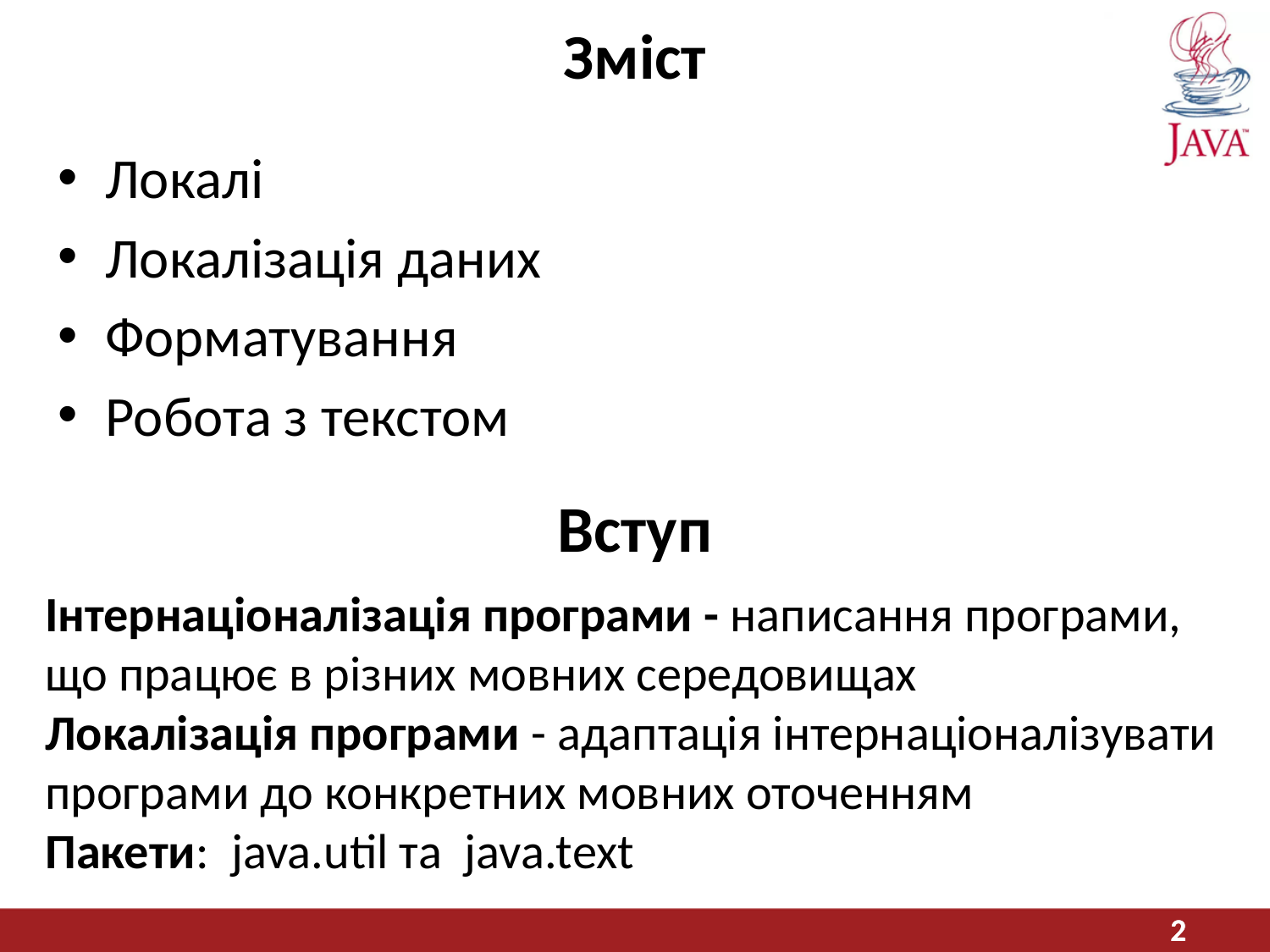

# Зміст
Локалі
Локалізація даних
Форматування
Робота з текстом
Вступ
Інтернаціоналізація програми - написання програми, що працює в різних мовних середовищах
Локалізація програми - адаптація інтернаціоналізувати програми до конкретних мовних оточенням
Пакети:  java.util та  java.text